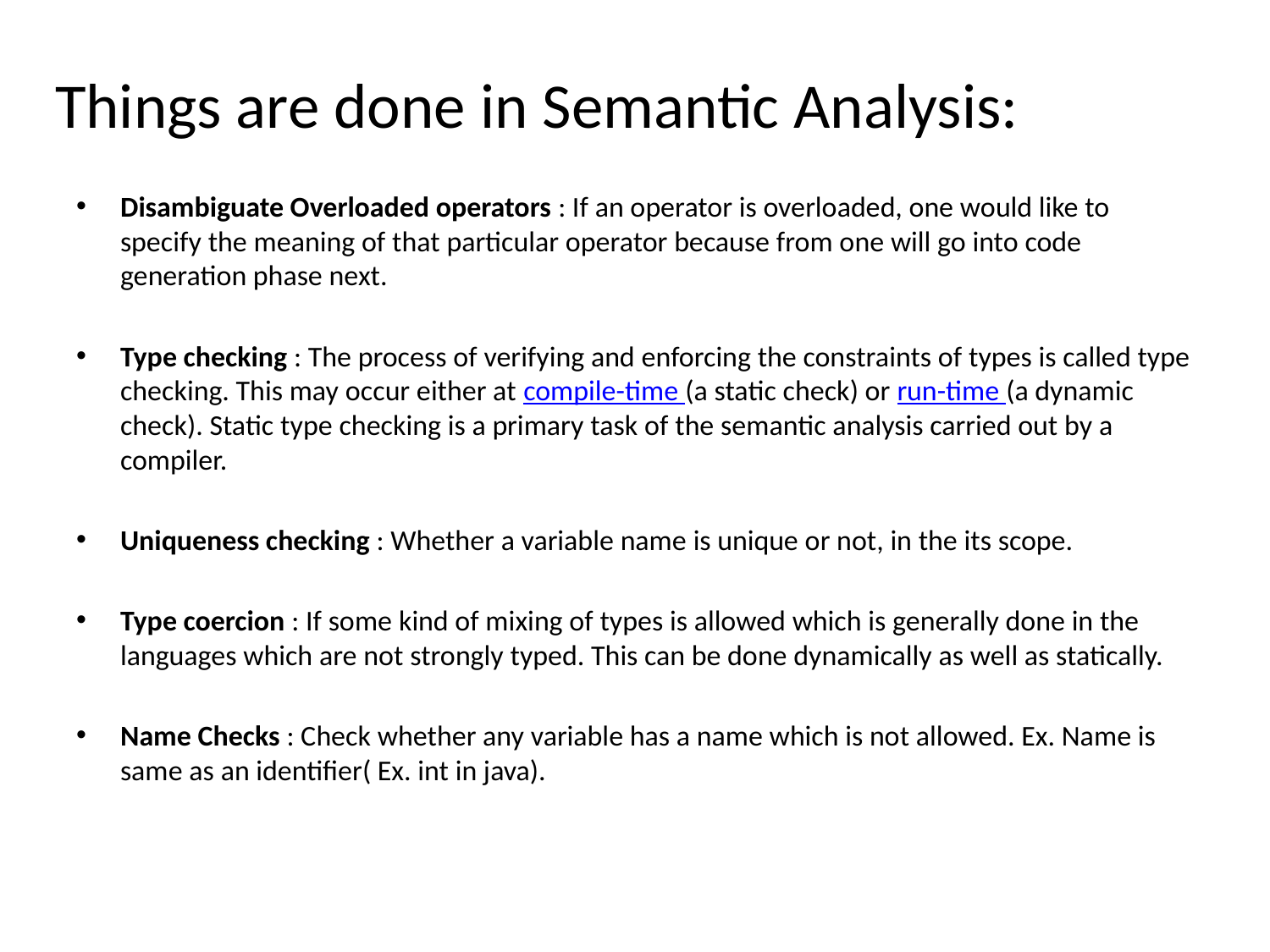

# Things are done in Semantic Analysis:
Disambiguate Overloaded operators : If an operator is overloaded, one would like to specify the meaning of that particular operator because from one will go into code generation phase next.

Type checking : The process of verifying and enforcing the constraints of types is called type checking. This may occur either at compile-time (a static check) or run-time (a dynamic check). Static type checking is a primary task of the semantic analysis carried out by a compiler.

Uniqueness checking : Whether a variable name is unique or not, in the its scope.

Type coercion : If some kind of mixing of types is allowed which is generally done in the languages which are not strongly typed. This can be done dynamically as well as statically.

Name Checks : Check whether any variable has a name which is not allowed. Ex. Name is same as an identifier( Ex. int in java).